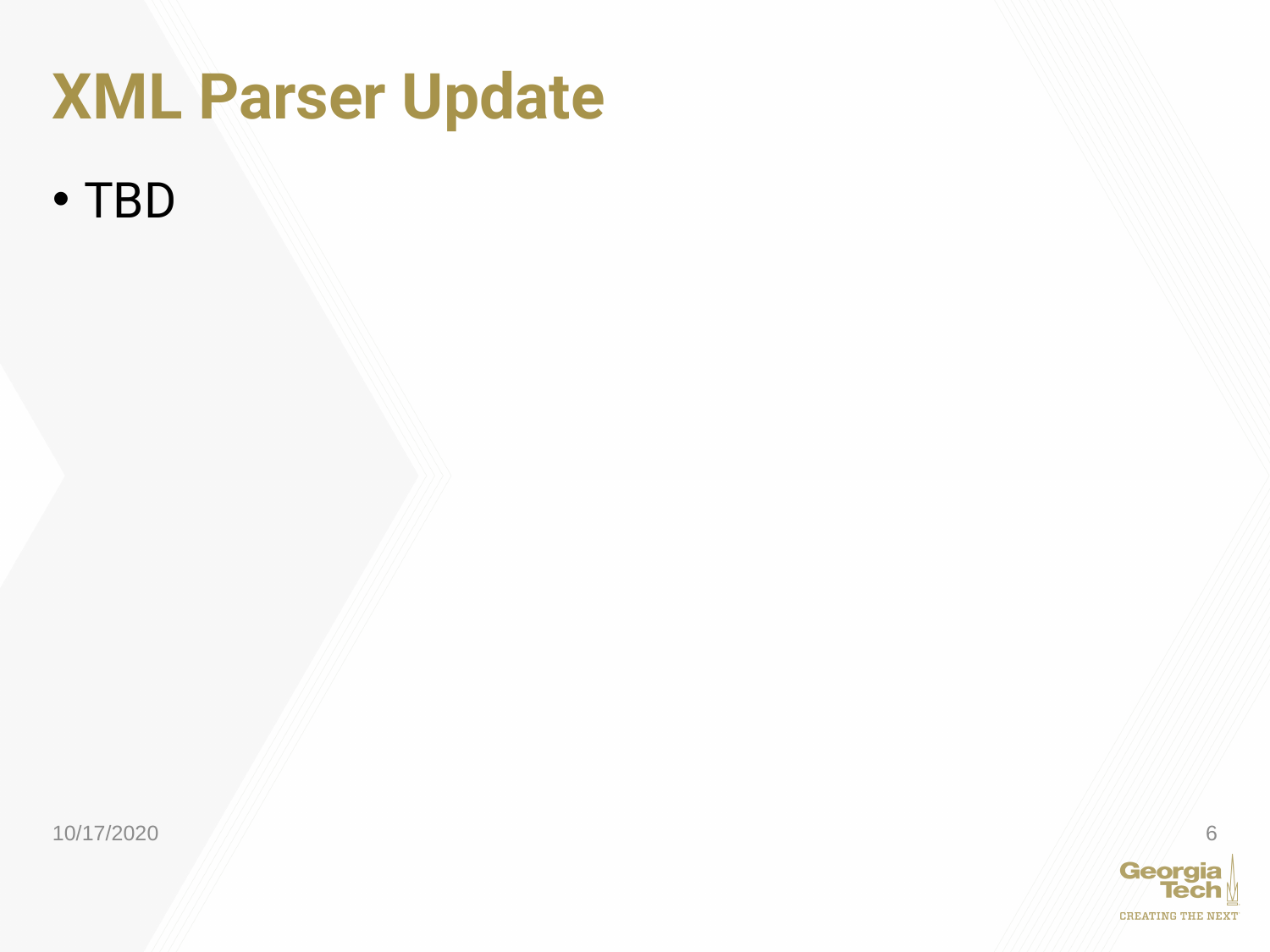

# XML Parser Update
TBD
10/17/2020
6